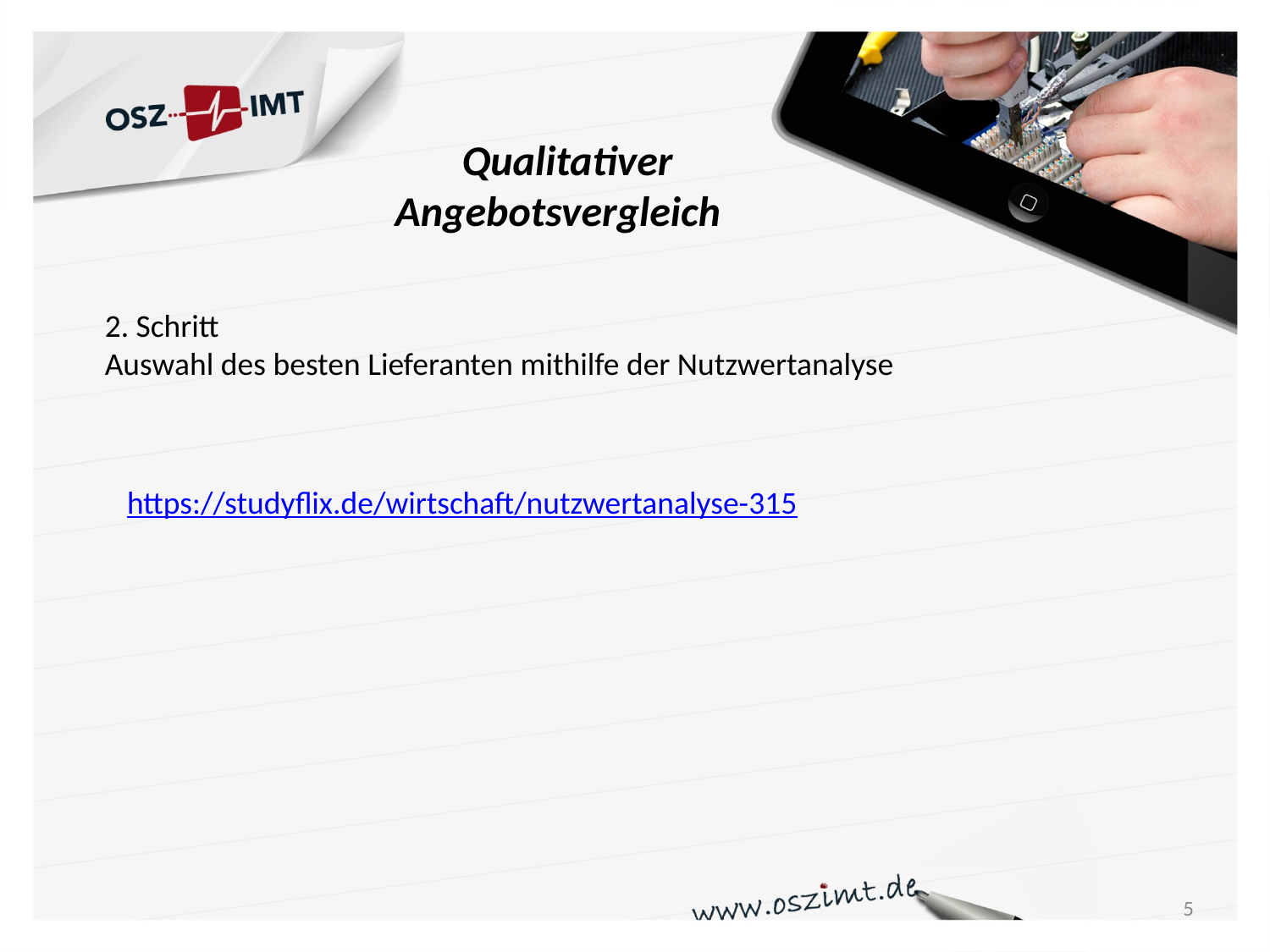

# Qualitativer Angebotsvergleich

2. Schritt
Auswahl des besten Lieferanten mithilfe der Nutzwertanalyse
https://studyflix.de/wirtschaft/nutzwertanalyse-315

5